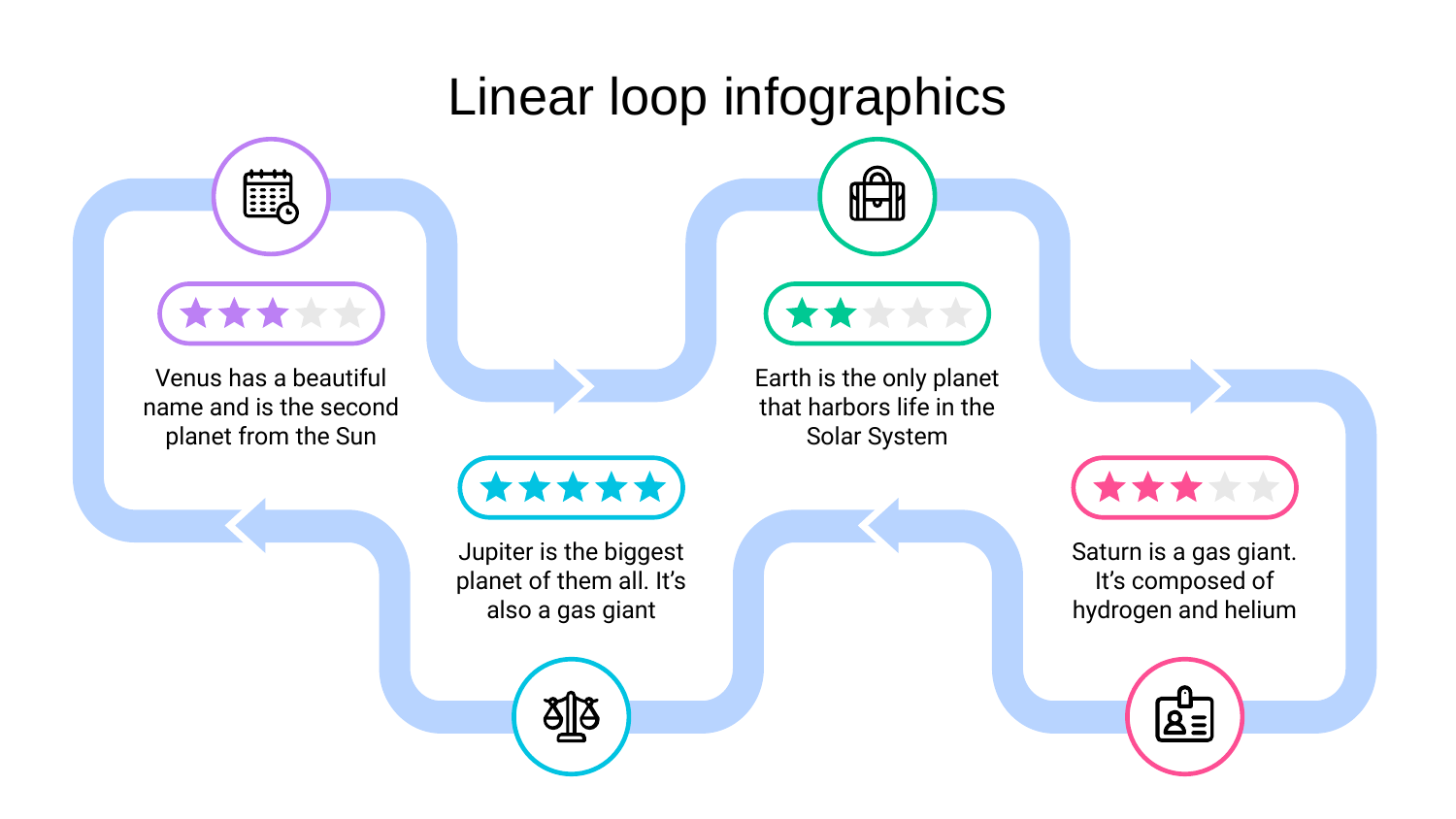

# Linear loop infographics

Venus has a beautiful name and is the second planet from the Sun
Earth is the only planet that harbors life in the Solar System

Jupiter is the biggest planet of them all. It’s also a gas giant
Saturn is a gas giant. It’s composed of hydrogen and helium